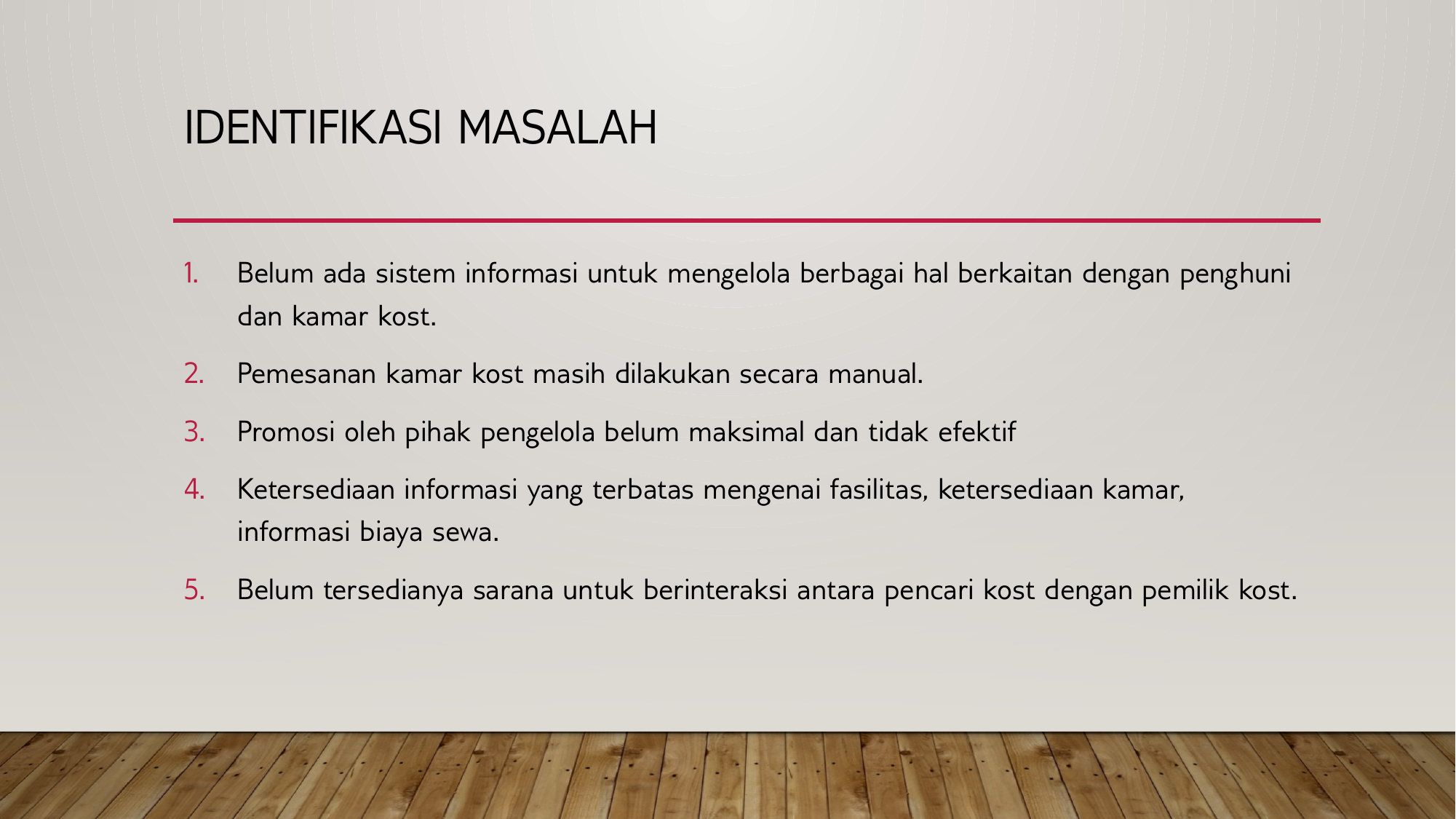

# IDEntifikasi Masalah
Belum ada sistem informasi untuk mengelola berbagai hal berkaitan dengan penghuni dan kamar kost.
Pemesanan kamar kost masih dilakukan secara manual.
Promosi oleh pihak pengelola belum maksimal dan tidak efektif
Ketersediaan informasi yang terbatas mengenai fasilitas, ketersediaan kamar, informasi biaya sewa.
Belum tersedianya sarana untuk berinteraksi antara pencari kost dengan pemilik kost.